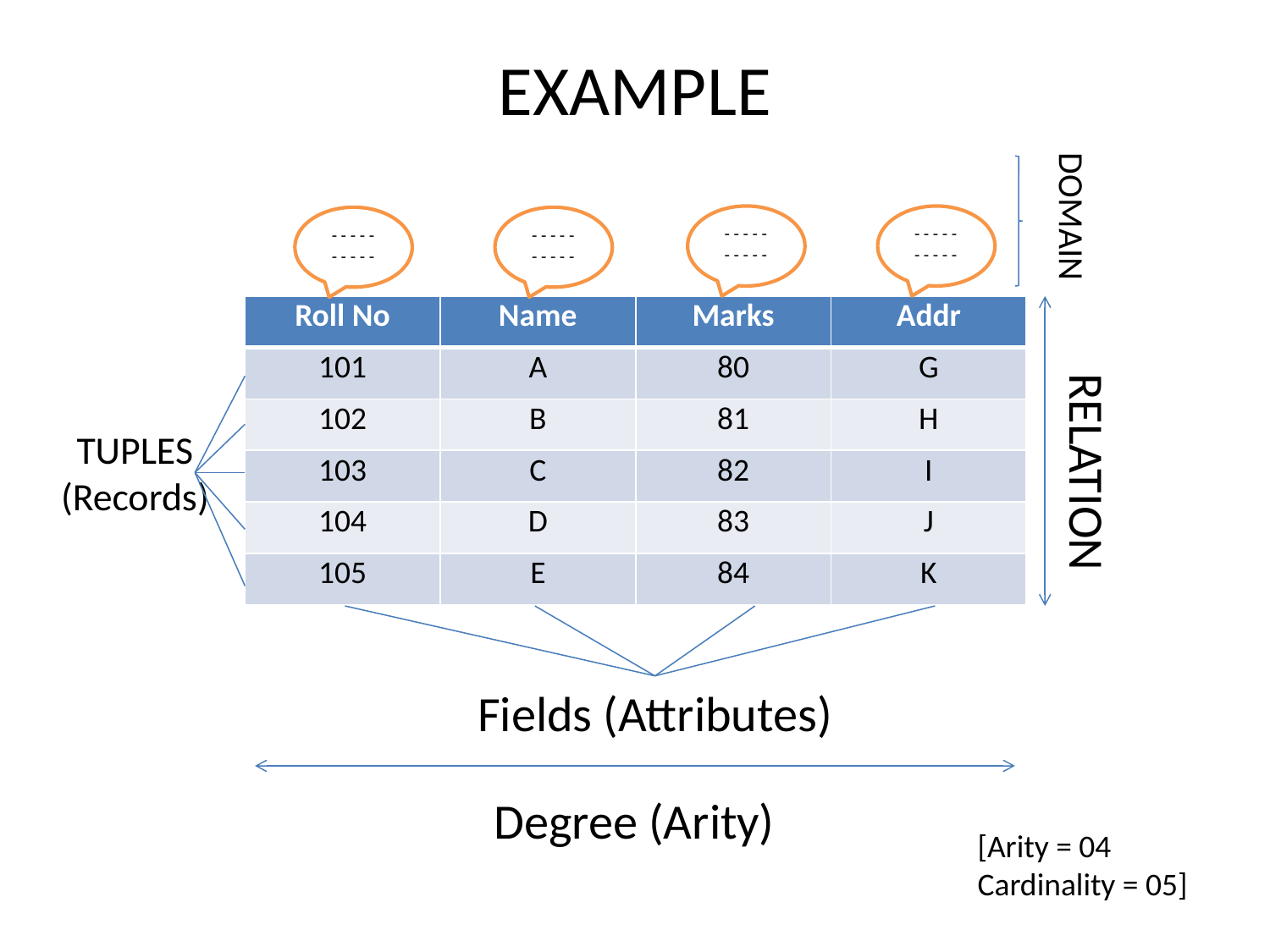

# EXAMPLE

DOMAIN

- - - - -
- - - - -
- - - - -
- - - - -
- - - - -
- - - - -
- - - - -
- - - - -
| Roll No | Name | Marks | Addr |
| --- | --- | --- | --- |
| 101 | A | 80 | G |
| 102 | B | 81 | H |
| 103 | C | 82 | I |
| 104 | D | 83 | J |
| 105 | E | 84 | K |
TUPLES
(Records)
RELATION
Fields (Attributes)
Degree (Arity)
[Arity = 04
Cardinality = 05]